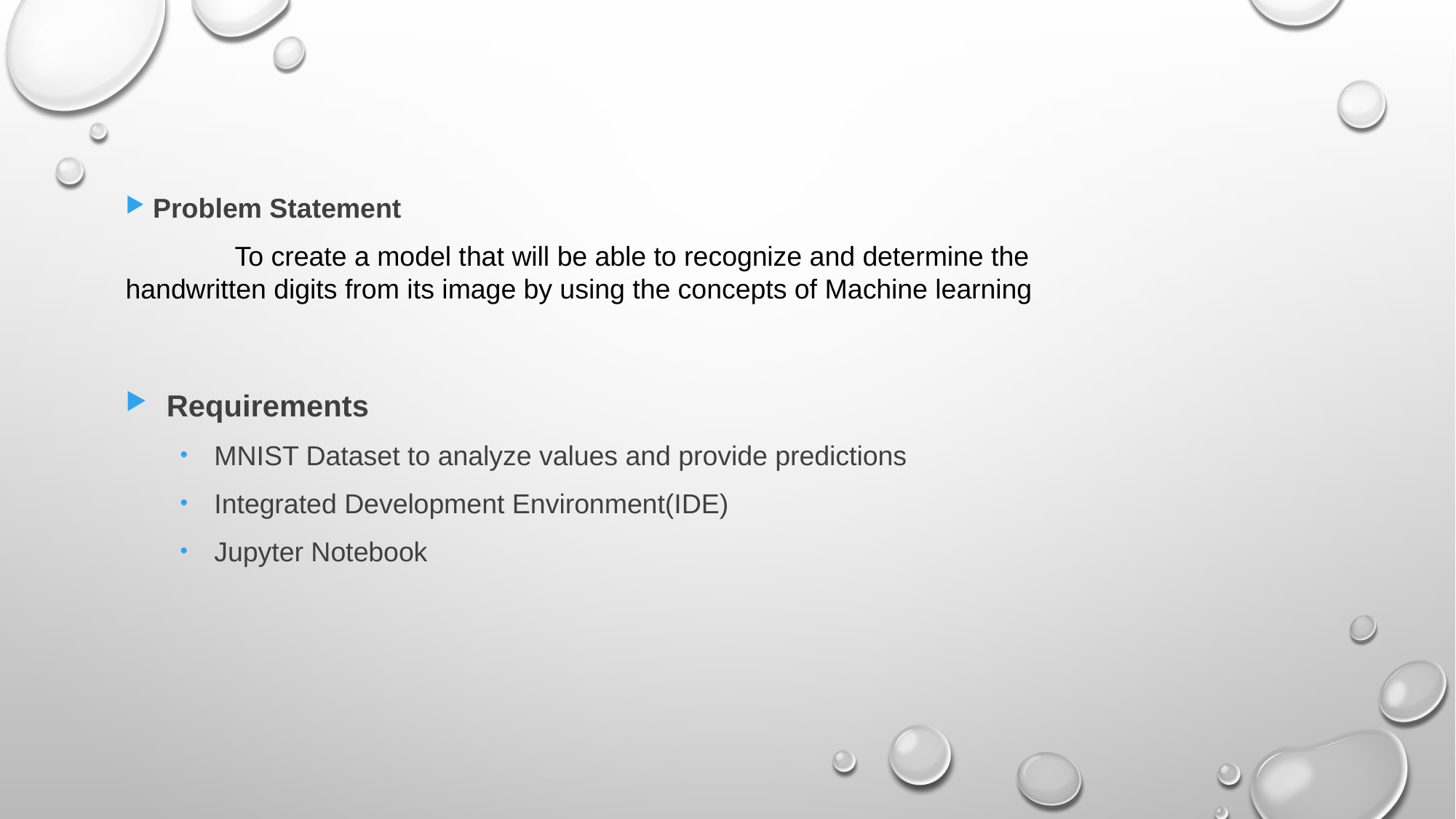

Problem Statement
	To create a model that will be able to recognize and determine the handwritten digits from its image by using the concepts of Machine learning
Requirements
MNIST Dataset to analyze values and provide predictions
Integrated Development Environment(IDE)
Jupyter Notebook